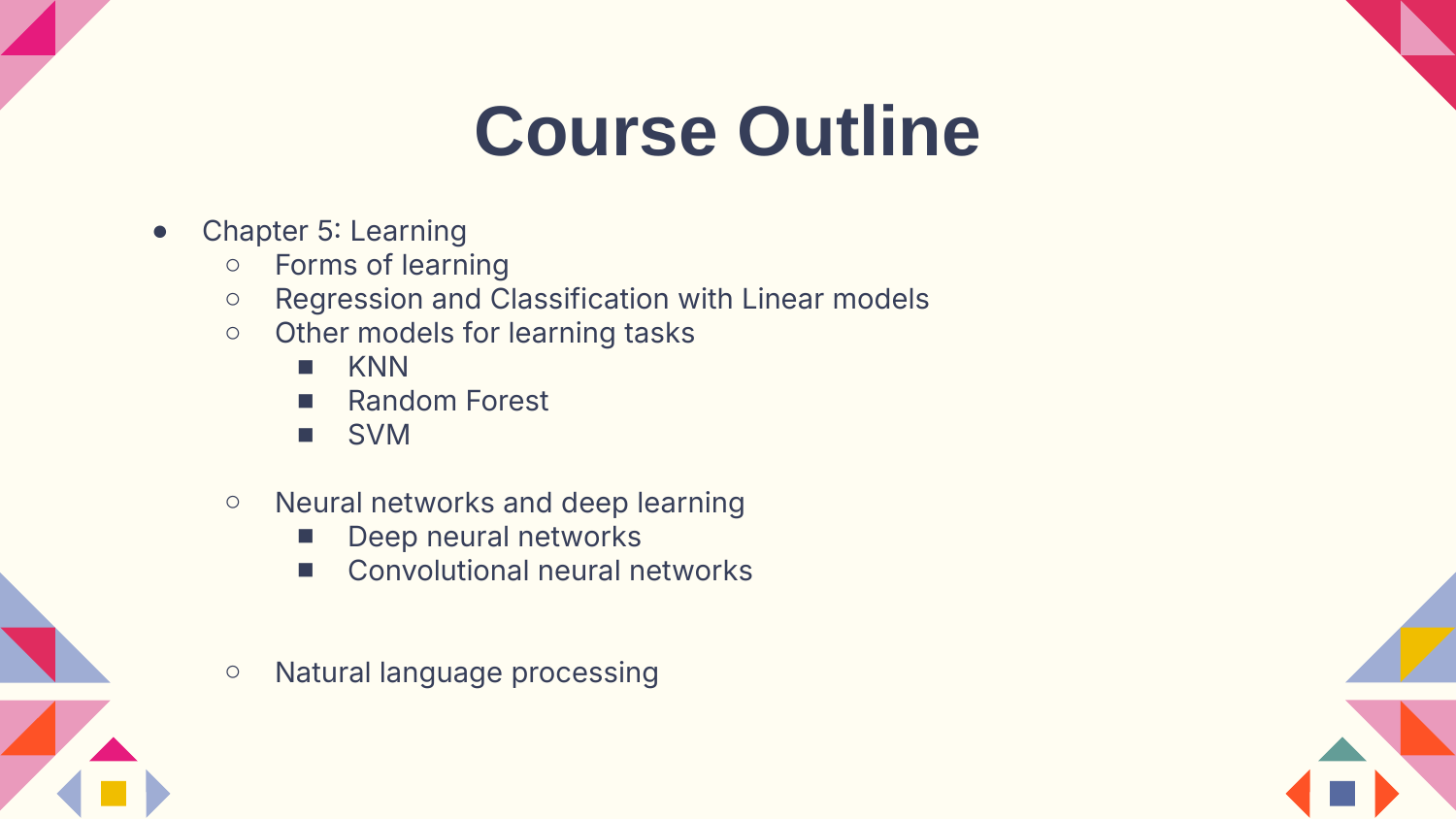

# Course Outline
Chapter 5: Learning
Forms of learning
Regression and Classification with Linear models
Other models for learning tasks
KNN
Random Forest
SVM
Neural networks and deep learning
Deep neural networks
Convolutional neural networks
Natural language processing